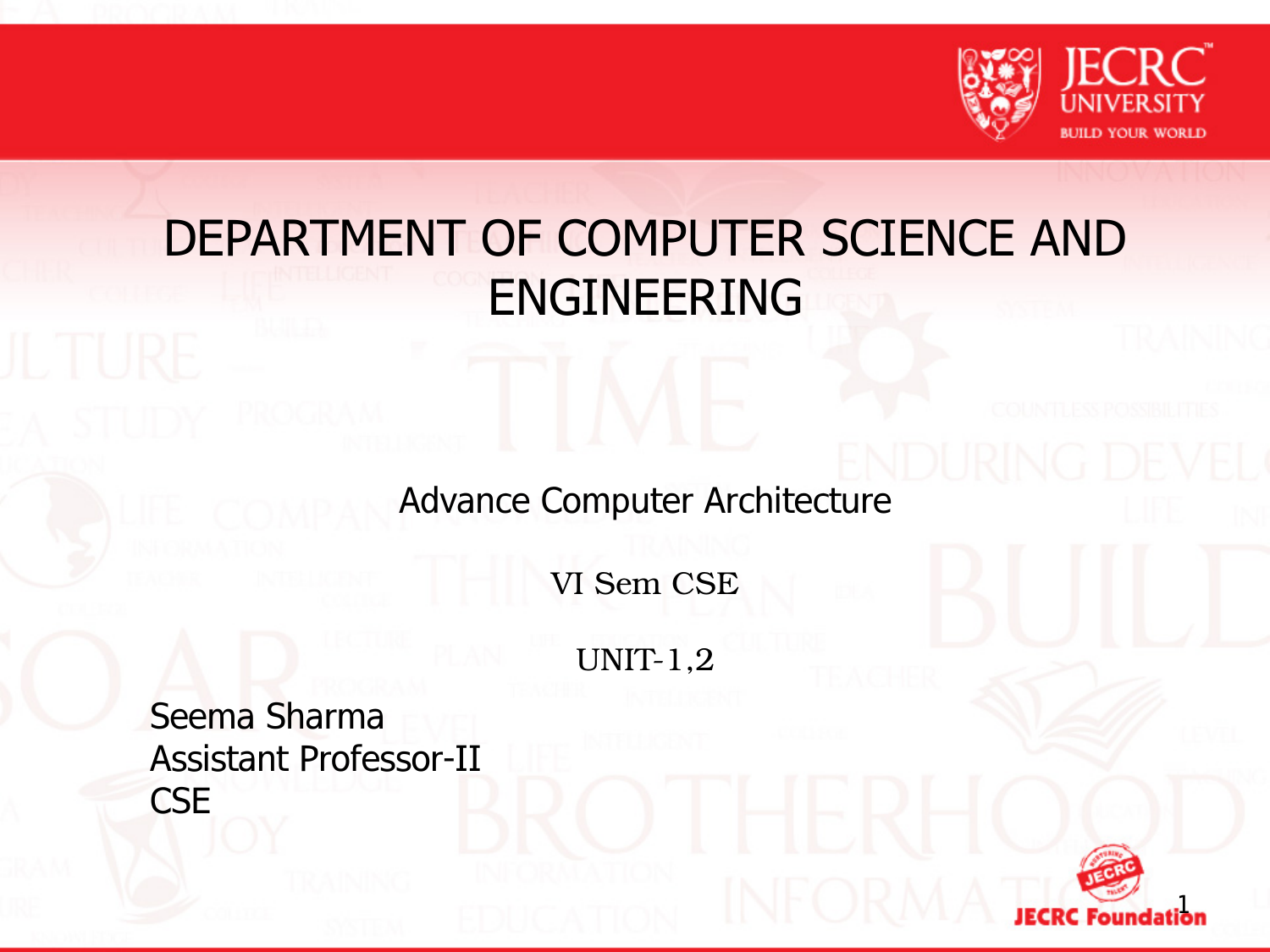

DEPARTMENT OF COMPUTER SCIENCE AND ENGINEERING

Advance Computer Architecture

VI Sem CSE

UNIT-1,2

Seema Sharma
Assistant Professor-II
CSE
1